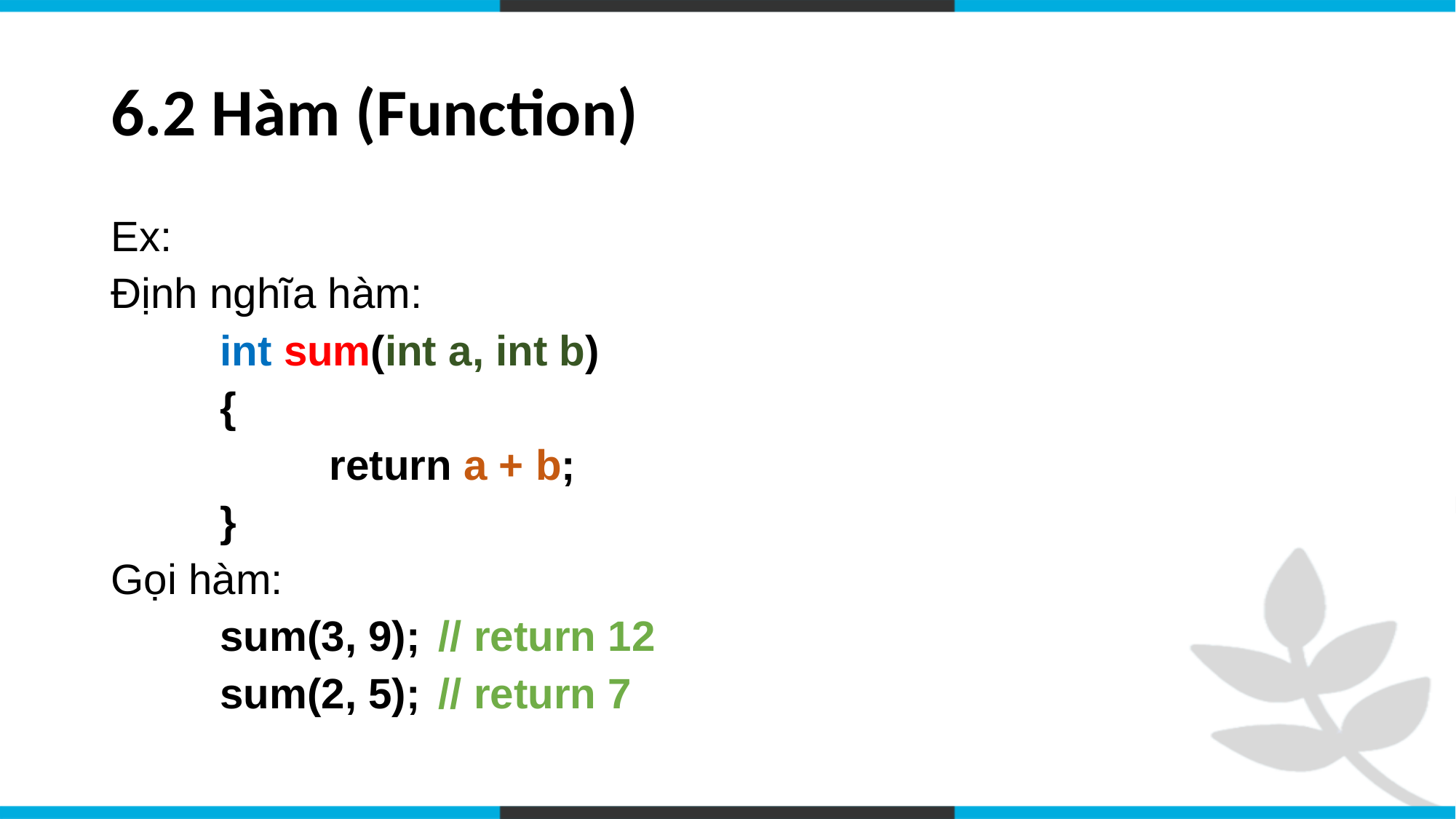

# 6.2 Hàm (Function)
Ex:
Định nghĩa hàm:
	int sum(int a, int b)
	{
		return a + b;
	}
Gọi hàm:
	sum(3, 9);	// return 12
	sum(2, 5);	// return 7